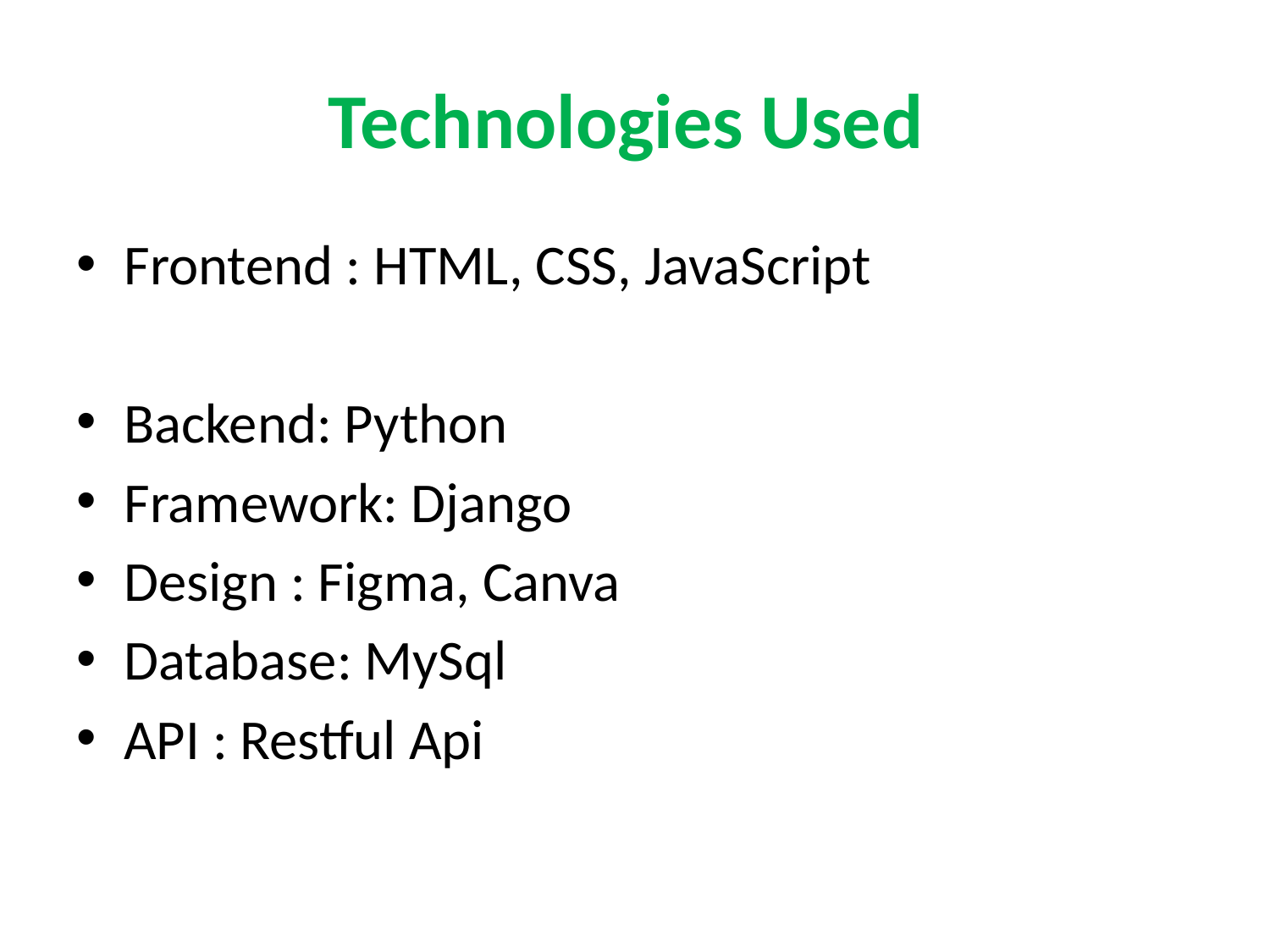

# Technologies Used
Frontend : HTML, CSS, JavaScript

Backend: Python
Framework: Django
Design : Figma, Canva
Database: MySql
API : Restful Api